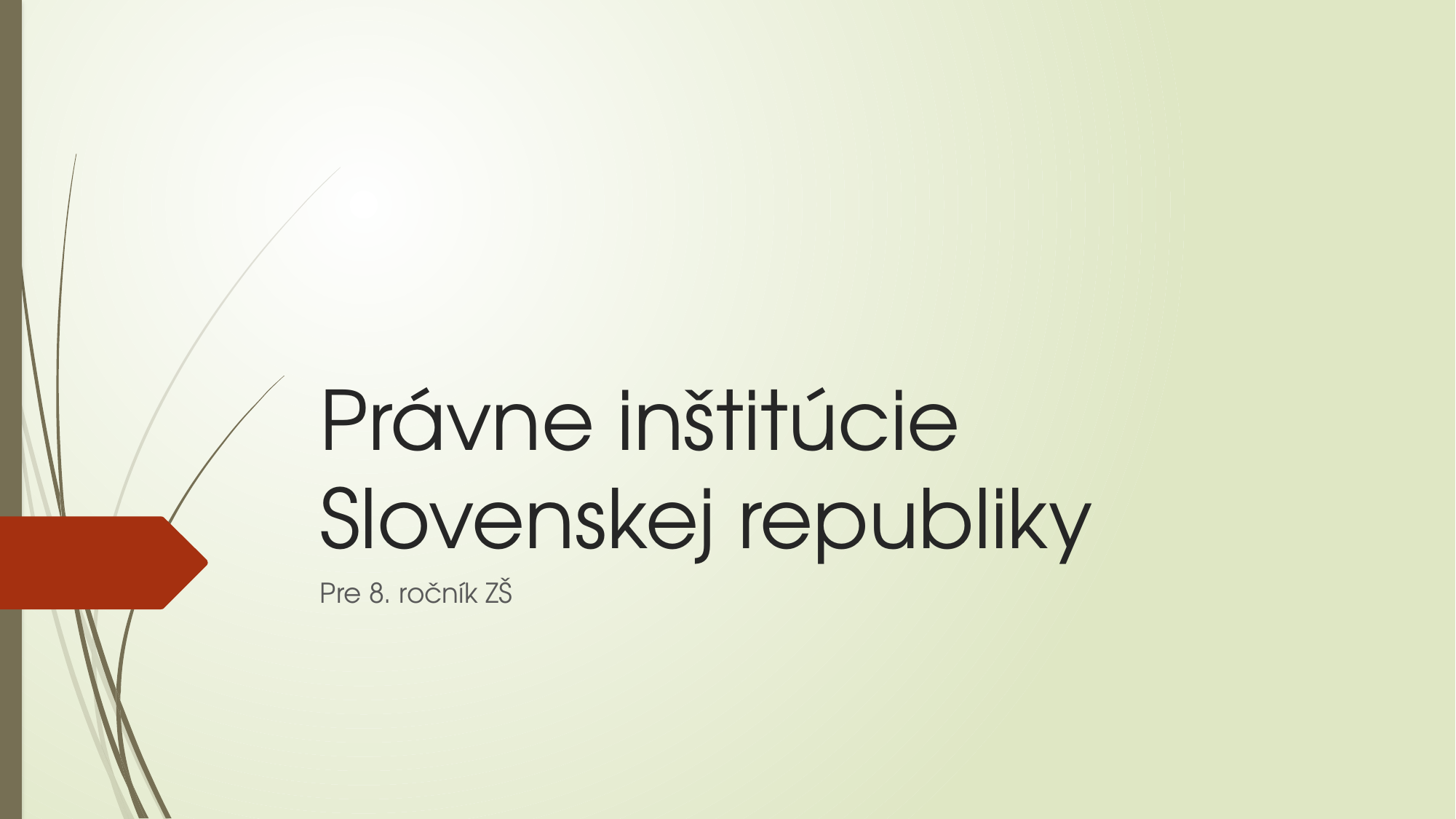

# Právne inštitúcie Slovenskej republiky
Pre 8. ročník ZŠ